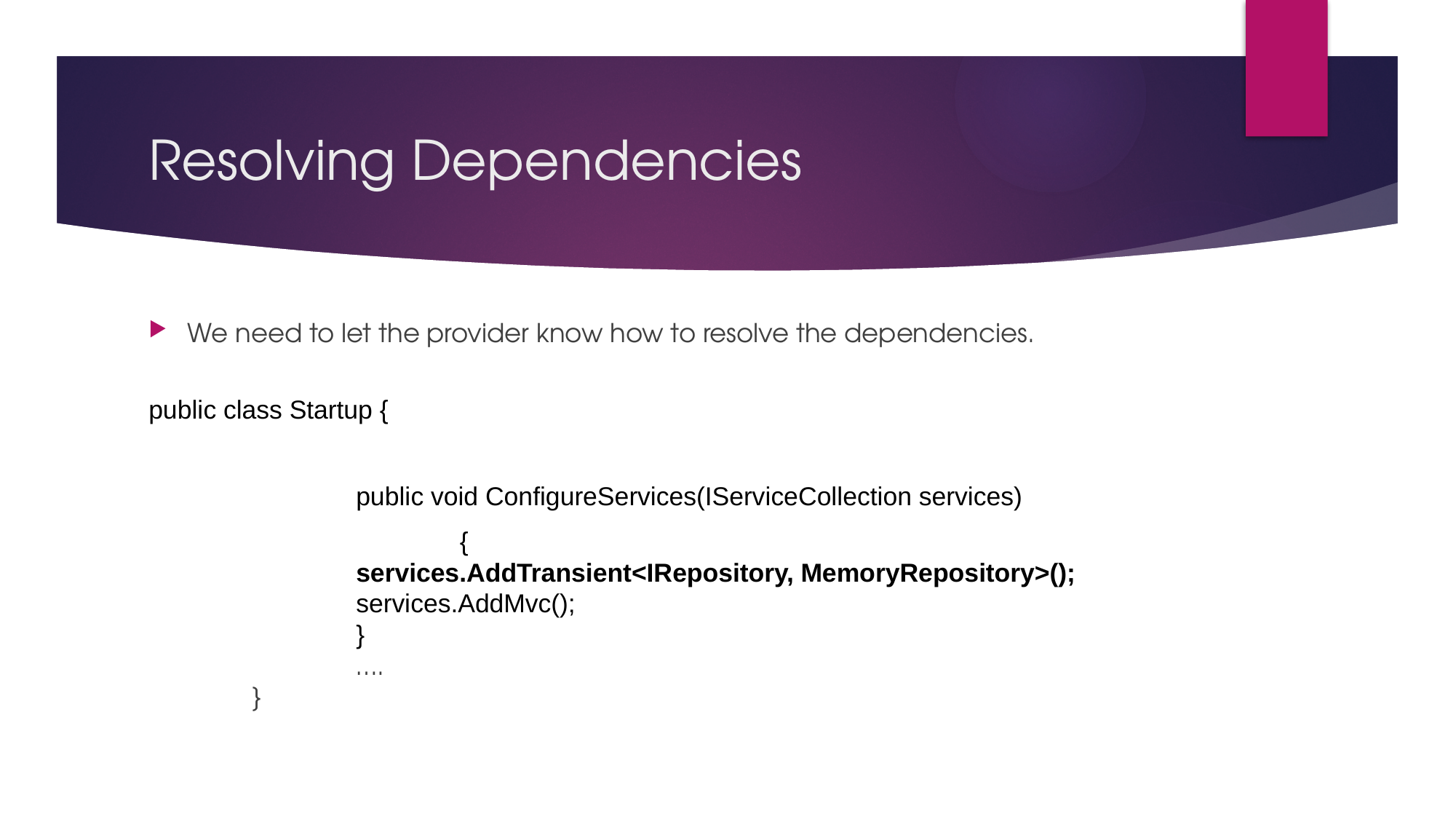

# Resolving Dependencies
We need to let the provider know how to resolve the dependencies.
public class Startup {
        		public void ConfigureServices(IServiceCollection services)
			{
            		services.AddTransient<IRepository, MemoryRepository>();
            		services.AddMvc();
        		}
		….
	}